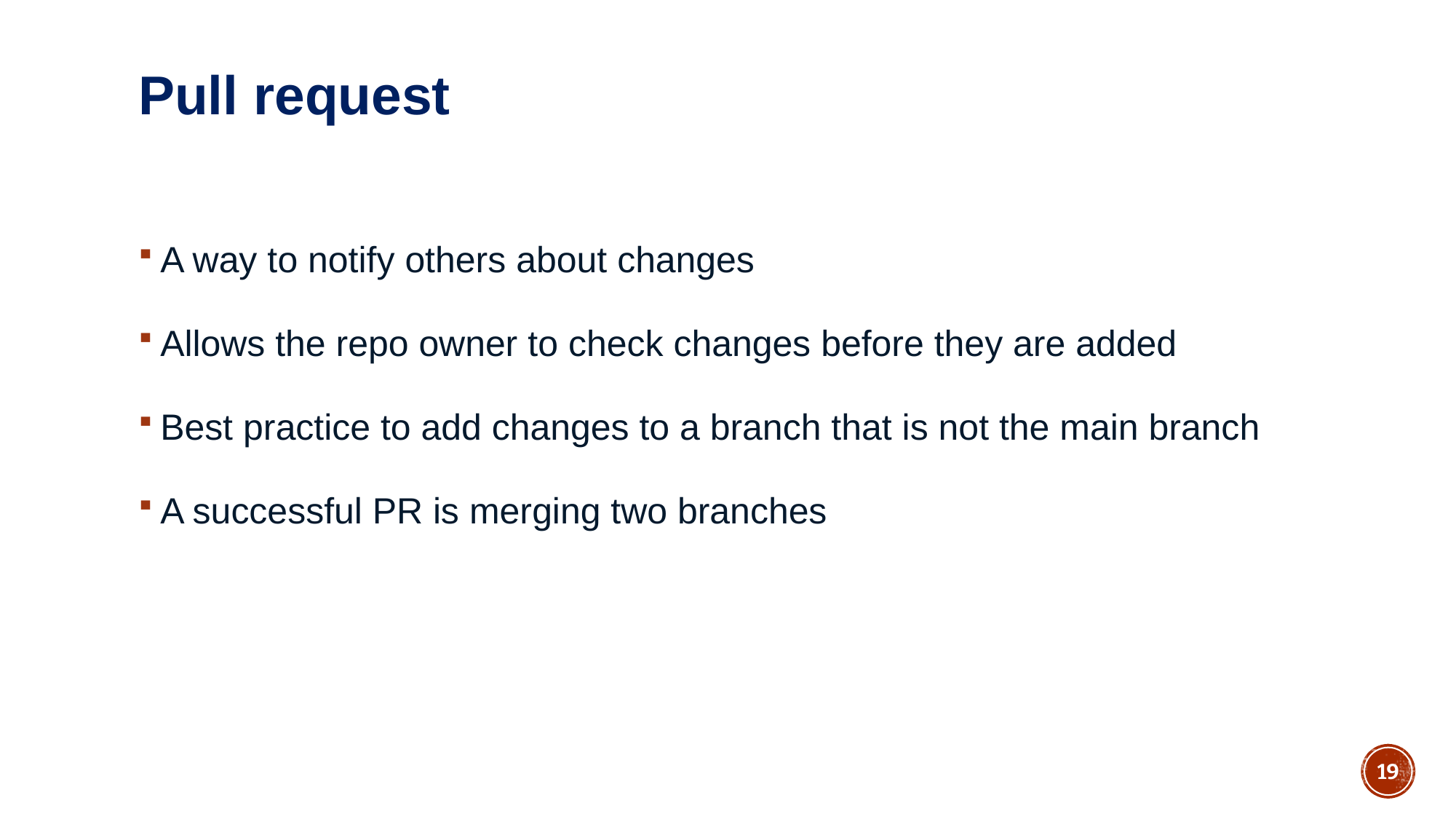

# Pull request
A way to notify others about changes
Allows the repo owner to check changes before they are added
Best practice to add changes to a branch that is not the main branch
A successful PR is merging two branches
19